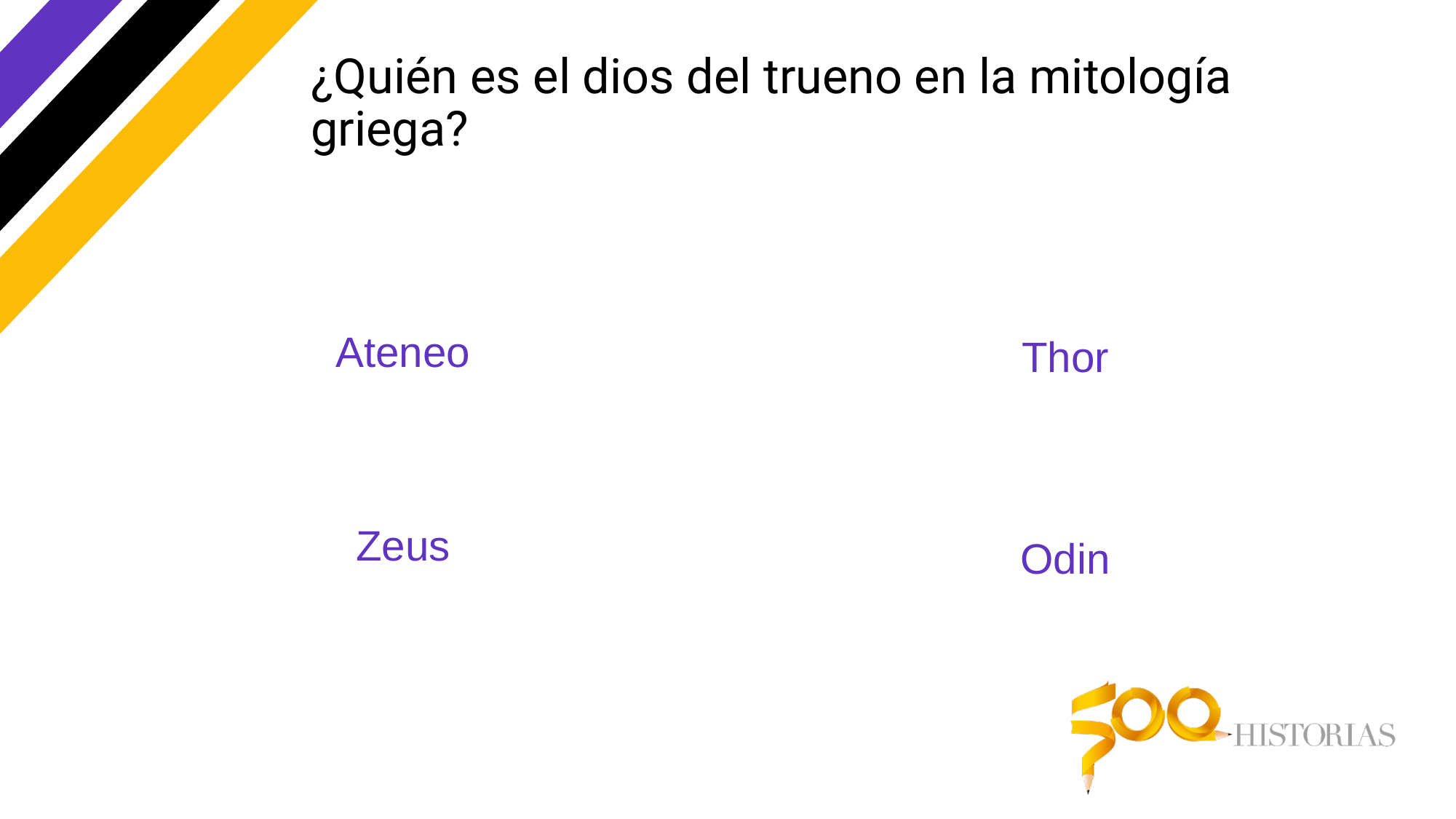

# ¿Quién es el dios del trueno en la mitología griega?
Ateneo
Thor
Zeus
Odin